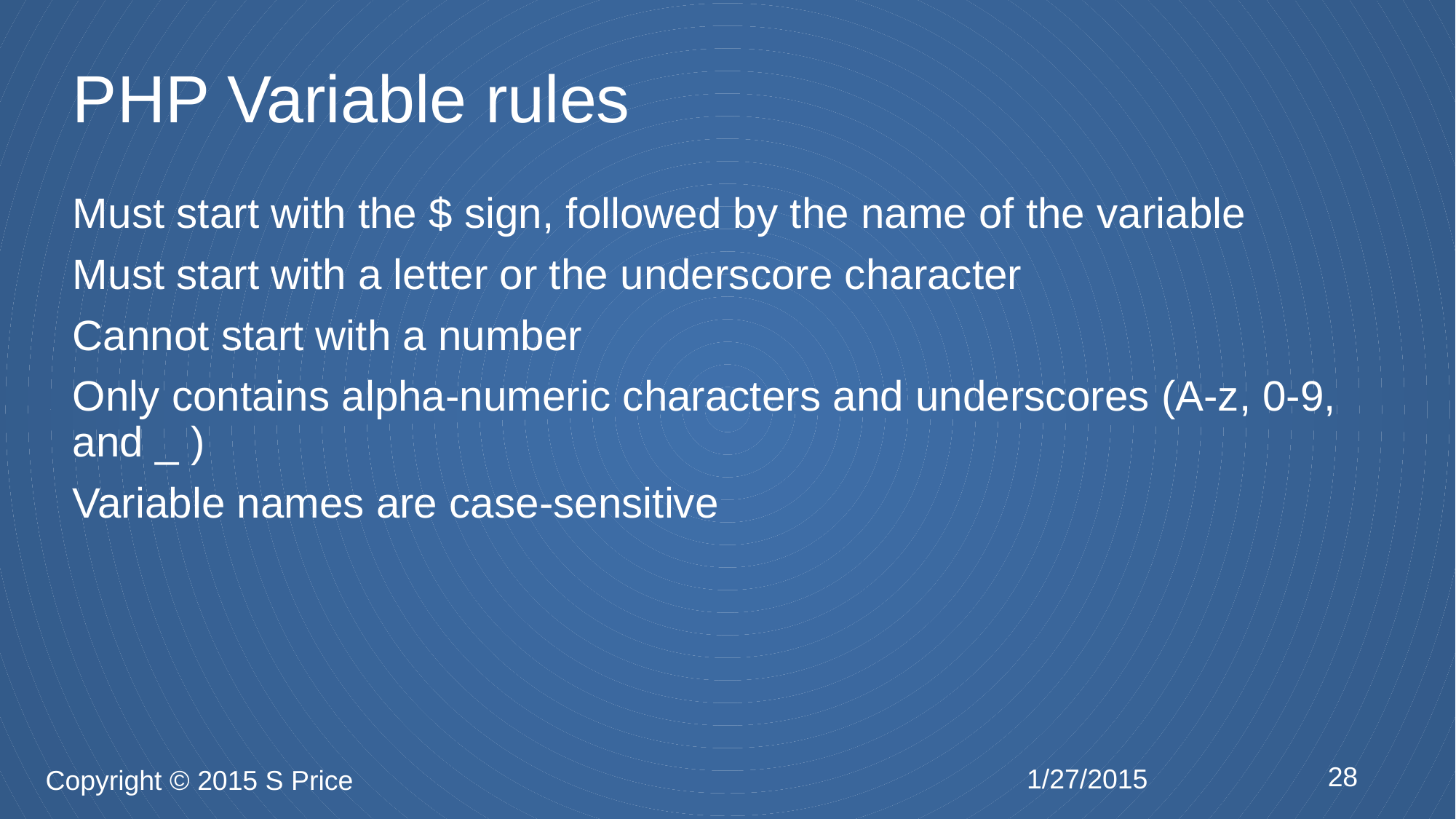

# PHP Variable rules
Must start with the $ sign, followed by the name of the variable
Must start with a letter or the underscore character
Cannot start with a number
Only contains alpha-numeric characters and underscores (A-z, 0-9, and _ )
Variable names are case-sensitive

28
1/27/2015
Copyright © 2015 S Price